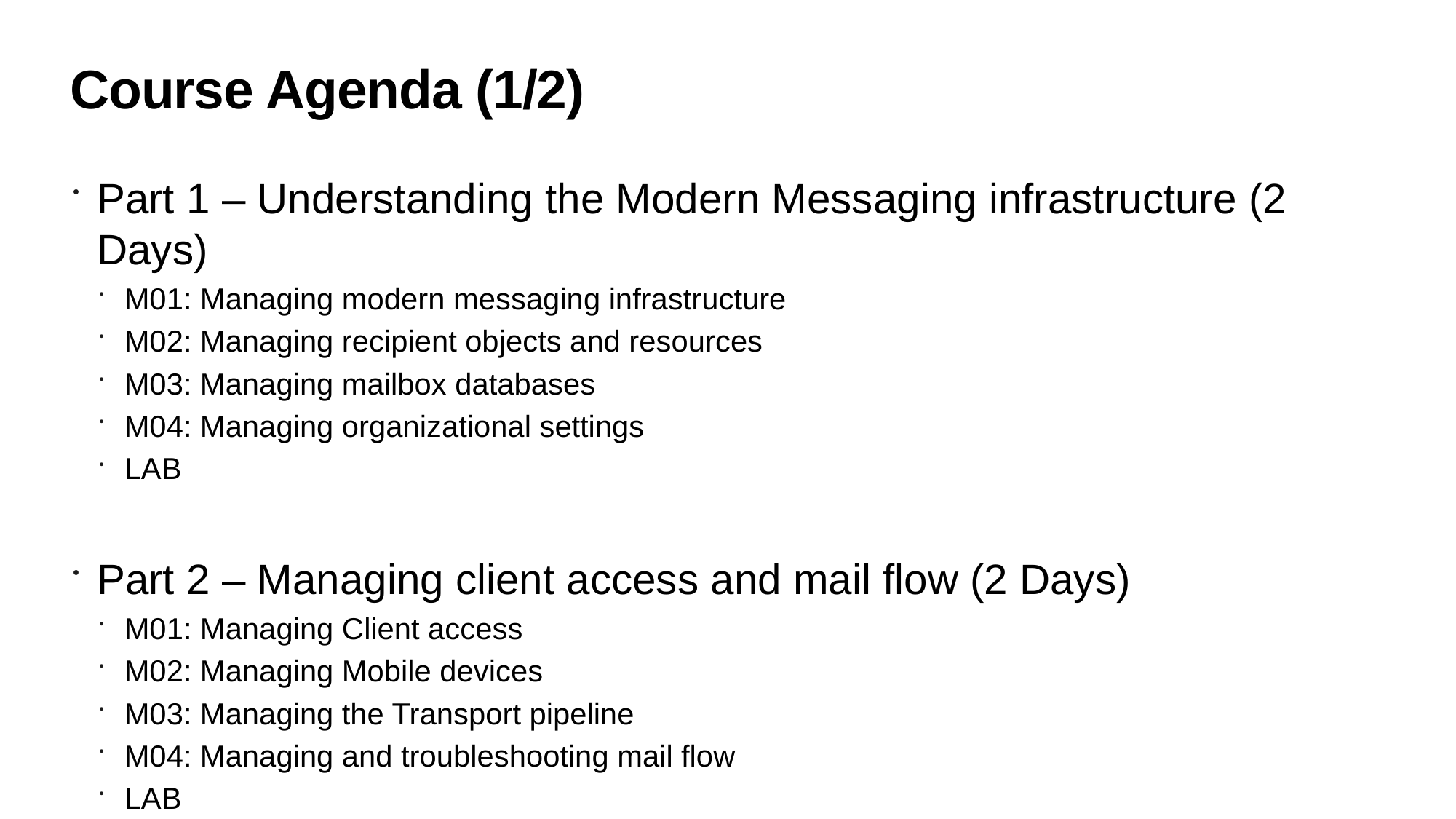

# Course Agenda (1/2)
Part 1 – Understanding the Modern Messaging infrastructure (2 Days)
M01: Managing modern messaging infrastructure
M02: Managing recipient objects and resources
M03: Managing mailbox databases
M04: Managing organizational settings
LAB

Part 2 – Managing client access and mail flow (2 Days)
M01: Managing Client access
M02: Managing Mobile devices
M03: Managing the Transport pipeline
M04: Managing and troubleshooting mail flow
LAB